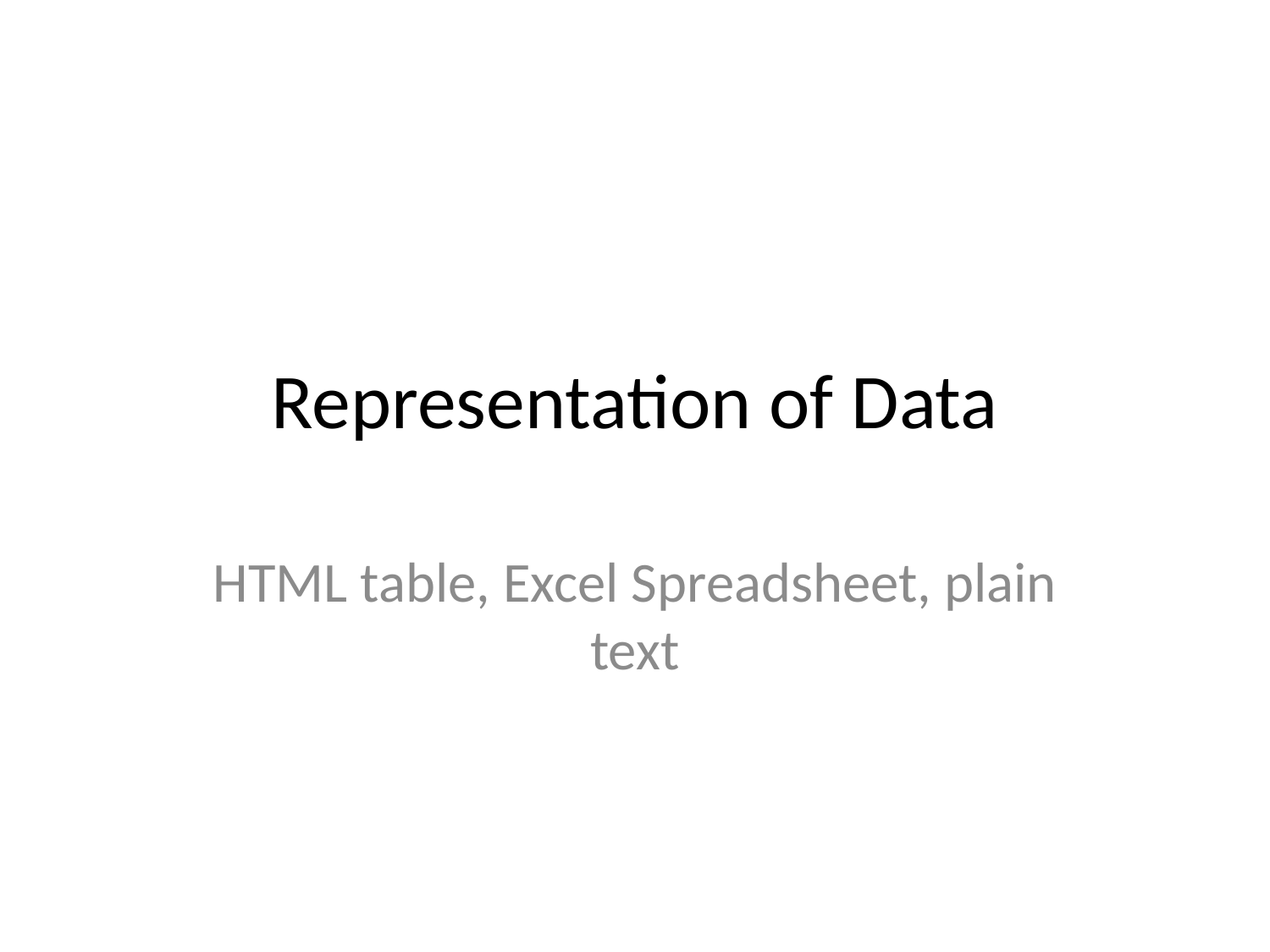

# Representation of Data
HTML table, Excel Spreadsheet, plain text